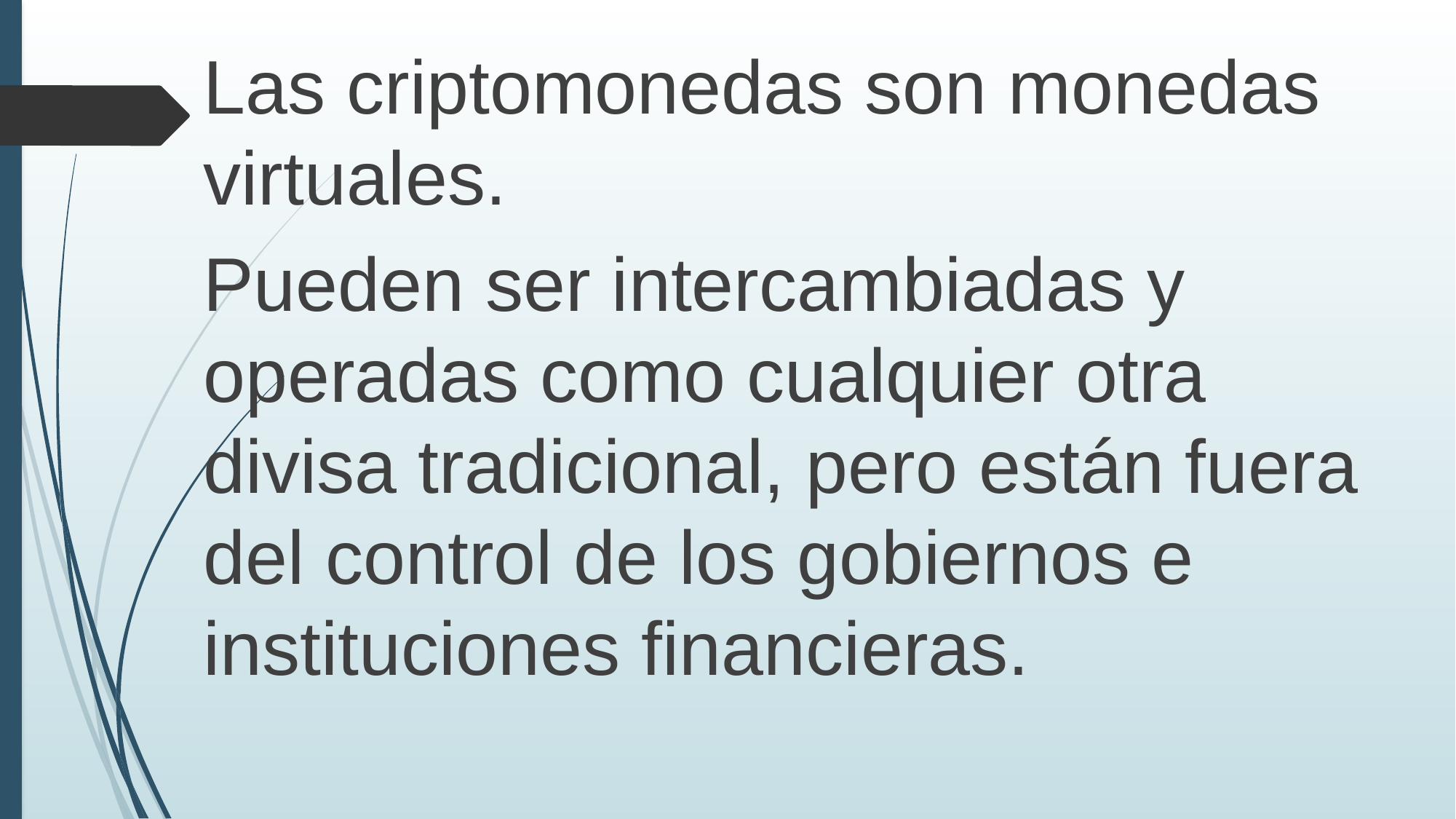

Las criptomonedas son monedas virtuales.
Pueden ser intercambiadas y operadas como cualquier otra divisa tradicional, pero están fuera del control de los gobiernos e instituciones financieras.